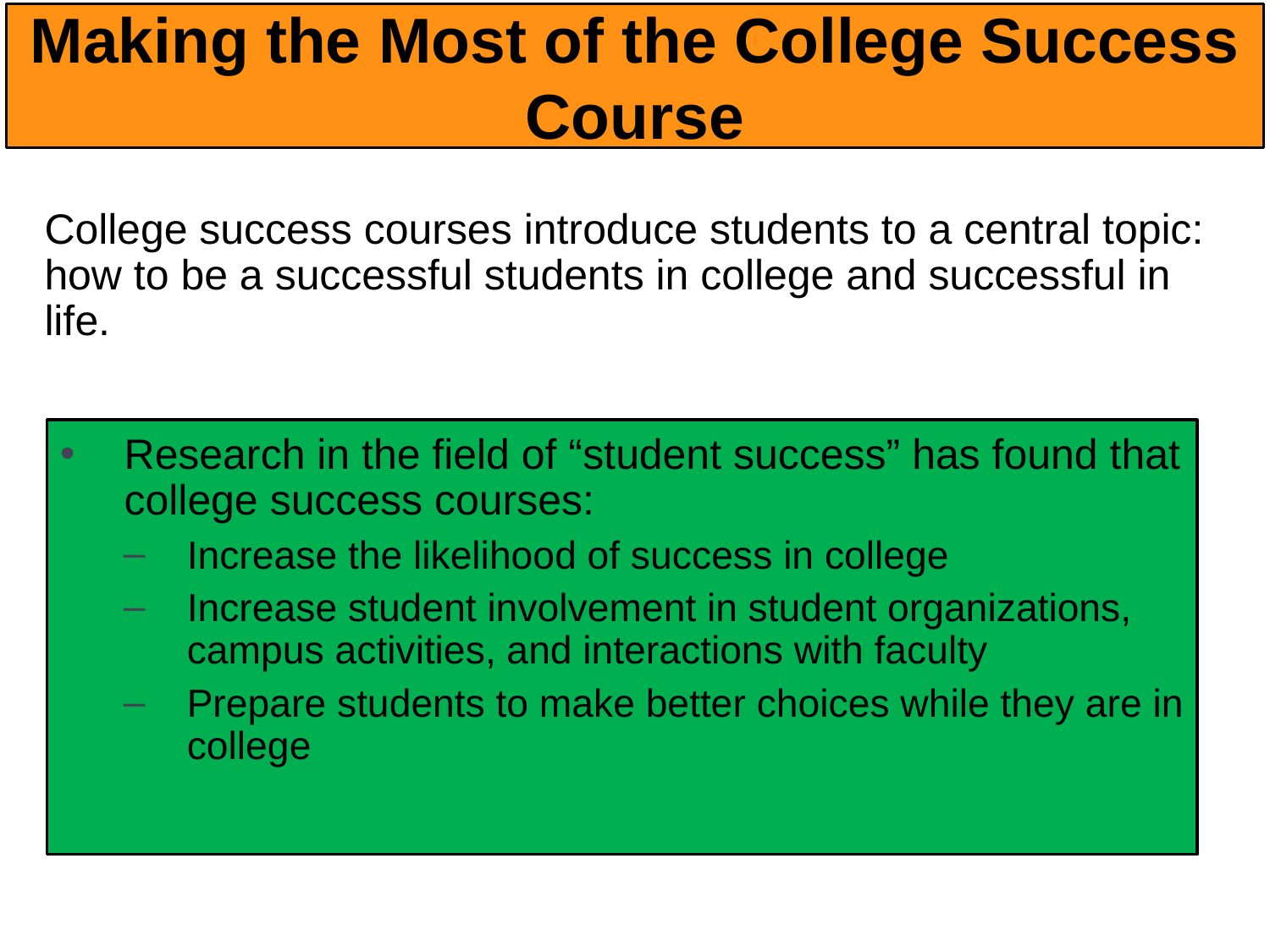

# Making the Most of the College Success Course
College success courses introduce students to a central topic: how to be a successful students in college and successful in life.

Research in the field of “student success” has found that college success courses:
Increase the likelihood of success in college
Increase student involvement in student organizations, campus activities, and interactions with faculty
Prepare students to make better choices while they are in college